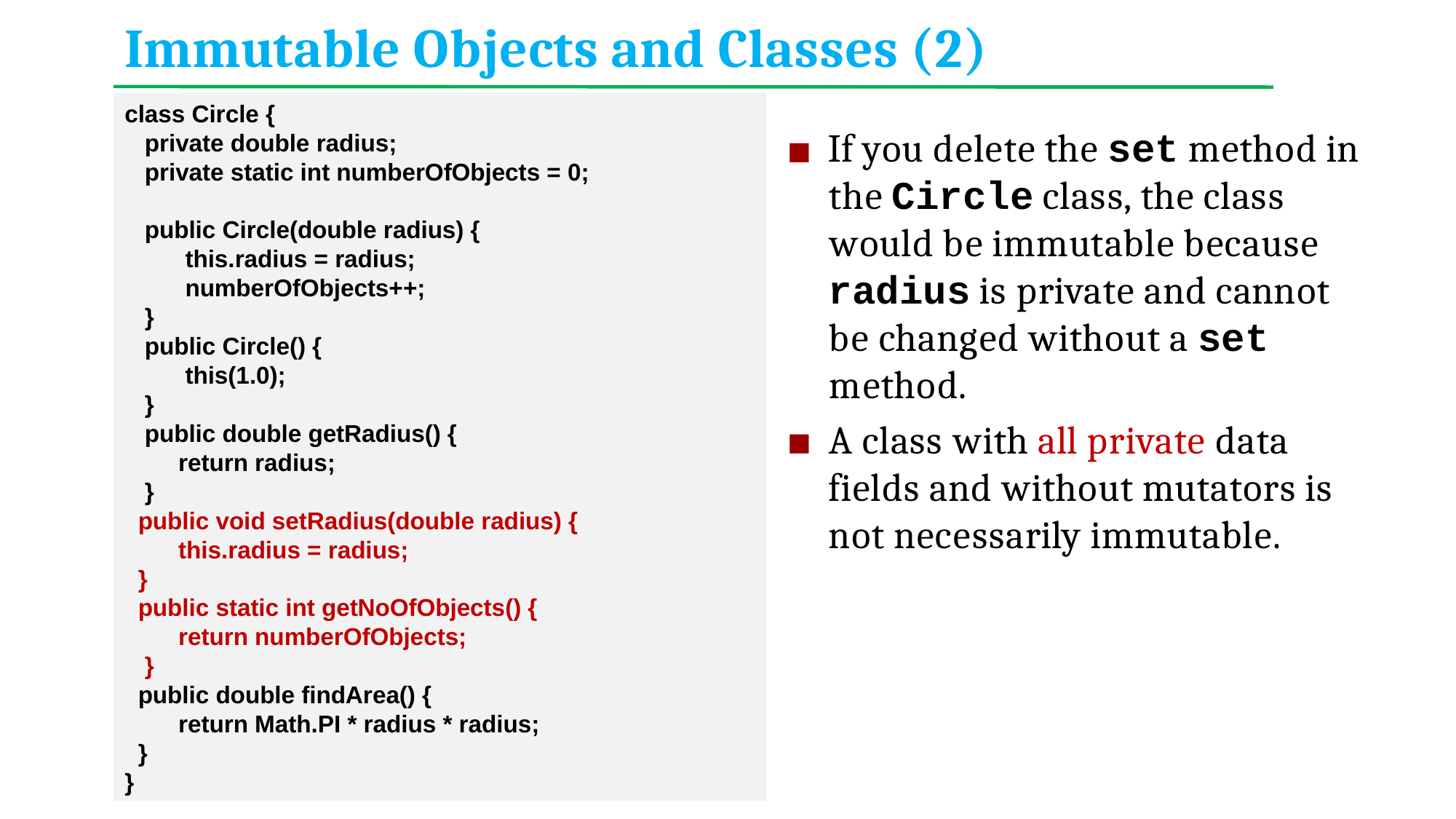

# Immutable Objects and Classes (2)
class Circle {
   private double radius;
   private static int numberOfObjects = 0;

   public Circle(double radius) {
         this.radius = radius;
         numberOfObjects++;
   }
   public Circle() {
         this(1.0);
   }
   public double getRadius() {
        return radius;
   }
  public void setRadius(double radius) {
        this.radius = radius;
  }
  public static int getNoOfObjects() {
        return numberOfObjects;
   }
  public double findArea() {
        return Math.PI * radius * radius;
  }
}
If you delete the set method in the Circle class, the class would be immutable because radius is private and cannot be changed without a set method.
A class with all private data fields and without mutators is not necessarily immutable.